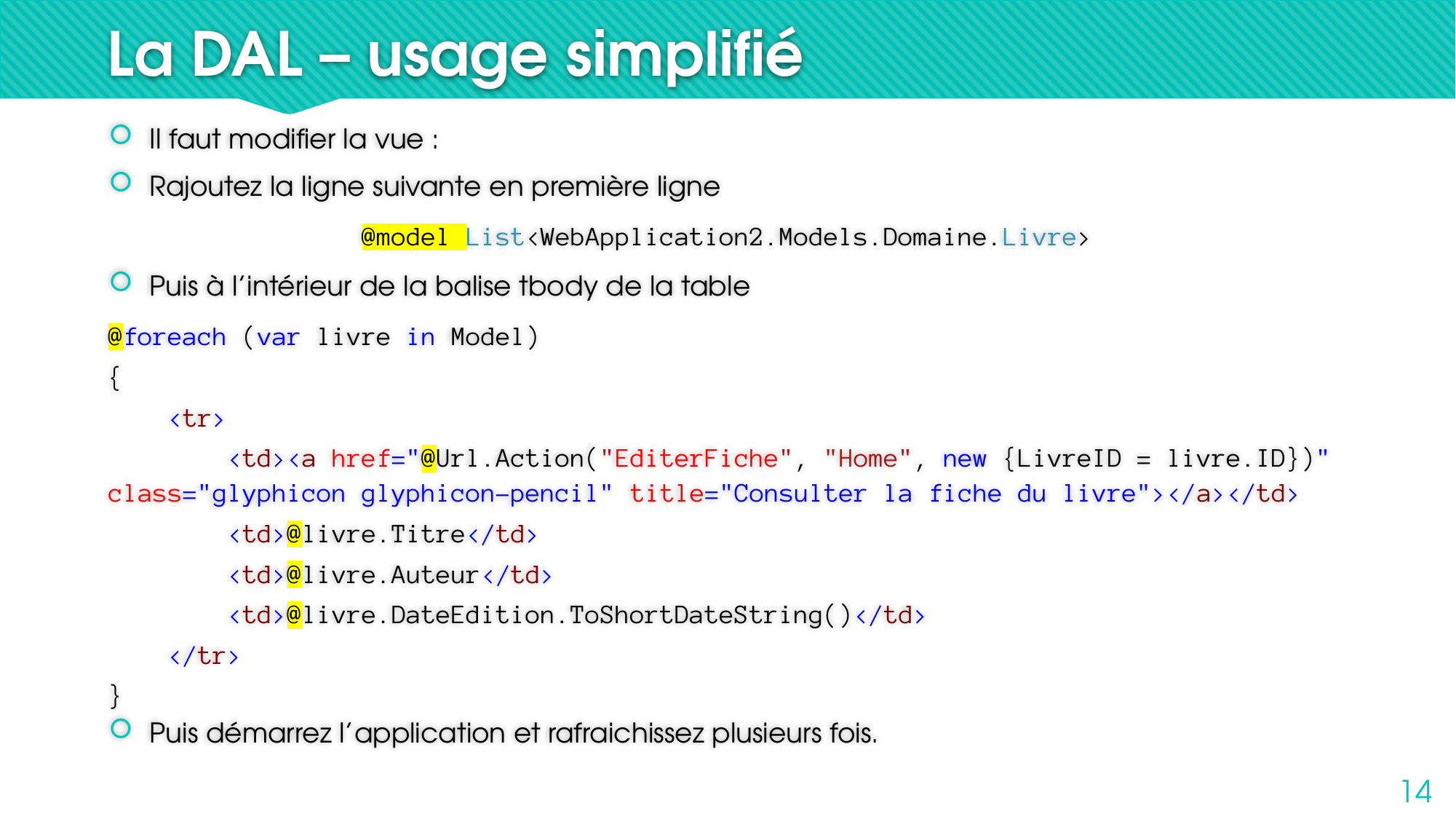

# La DAL – usage simplifié
Il faut modifier la vue :
Rajoutez la ligne suivante en première ligne
@model List<WebApplication2.Models.Domaine.Livre>
Puis à l’intérieur de la balise tbody de la table
@foreach (var livre in Model)
{
    <tr>
        <td><a href="@Url.Action("EditerFiche", "Home", new {LivreID = livre.ID})" class="glyphicon glyphicon-pencil" title="Consulter la fiche du livre"></a></td>
        <td>@livre.Titre</td>
        <td>@livre.Auteur</td>
        <td>@livre.DateEdition.ToShortDateString()</td>
    </tr>
}
Puis démarrez l’application et rafraichissez plusieurs fois.
14